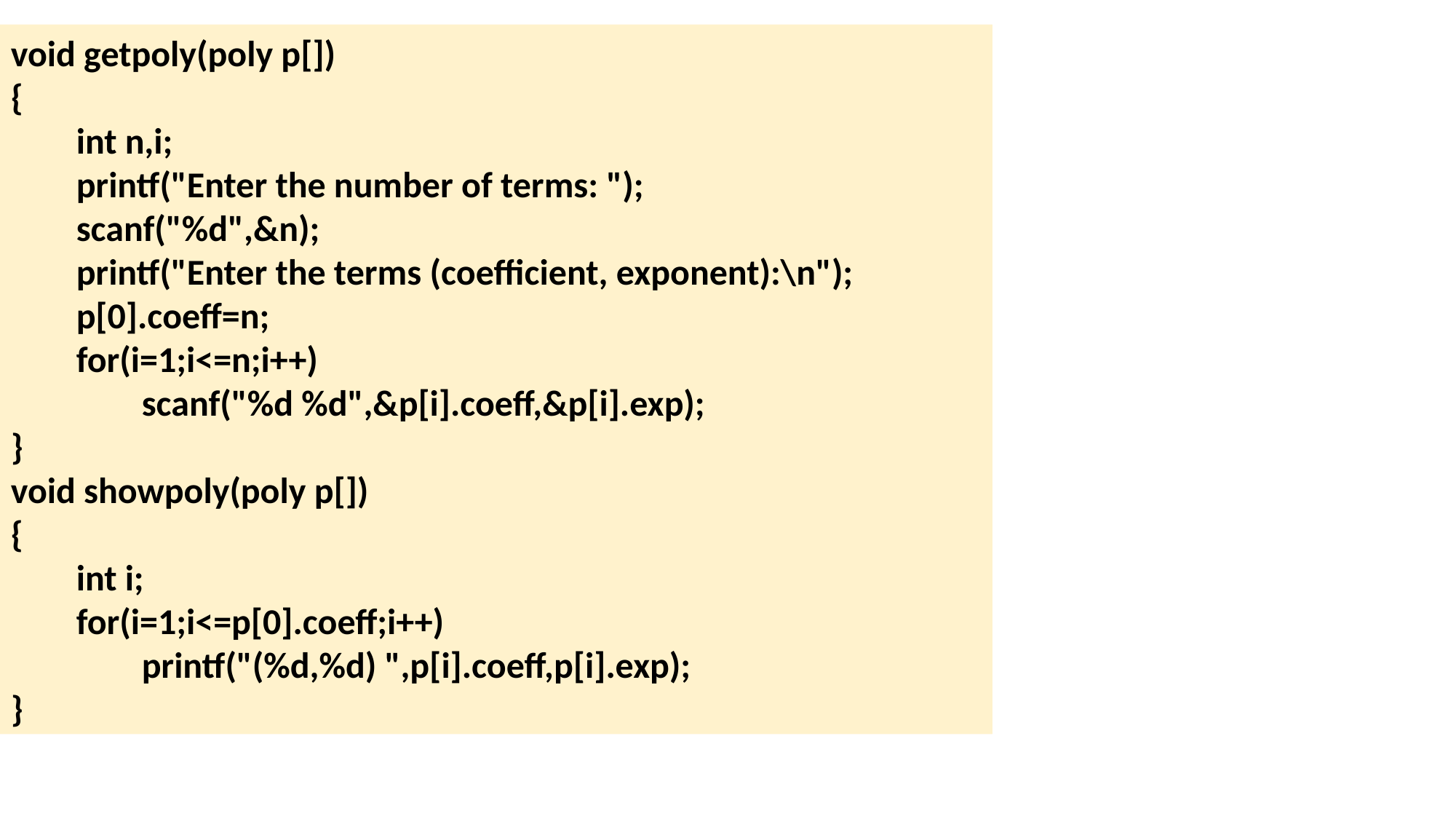

void getpoly(poly p[])
{
        int n,i;
        printf("Enter the number of terms: ");
        scanf("%d",&n);
        printf("Enter the terms (coefficient, exponent):\n");
        p[0].coeff=n;
        for(i=1;i<=n;i++)
                scanf("%d %d",&p[i].coeff,&p[i].exp);
}
void showpoly(poly p[])
{
        int i;
        for(i=1;i<=p[0].coeff;i++)
                printf("(%d,%d) ",p[i].coeff,p[i].exp);
}